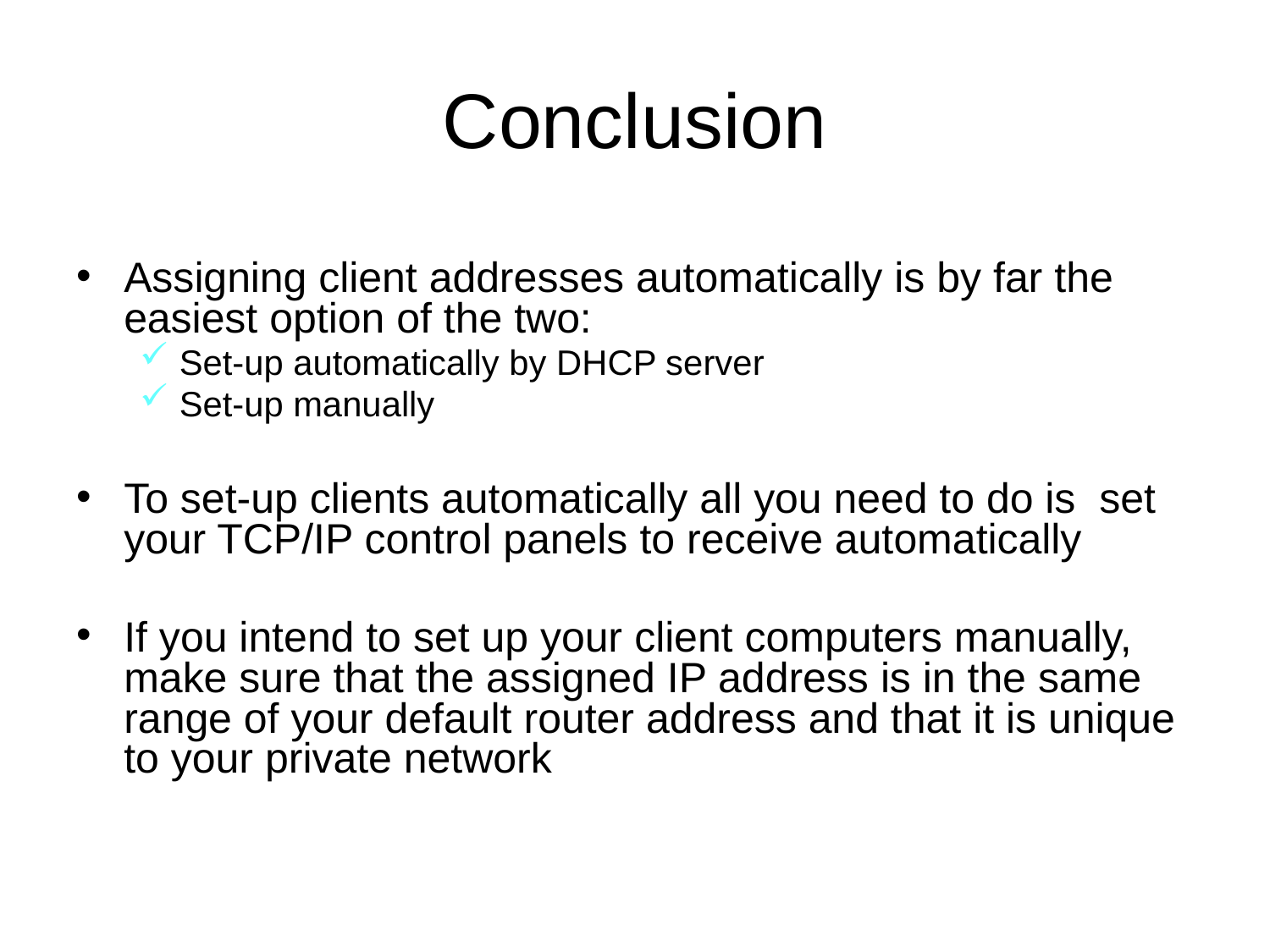

# Conclusion
Assigning client addresses automatically is by far the easiest option of the two:
Set-up automatically by DHCP server
Set-up manually

To set-up clients automatically all you need to do is  set your TCP/IP control panels to receive automatically

If you intend to set up your client computers manually, make sure that the assigned IP address is in the same range of your default router address and that it is unique to your private network